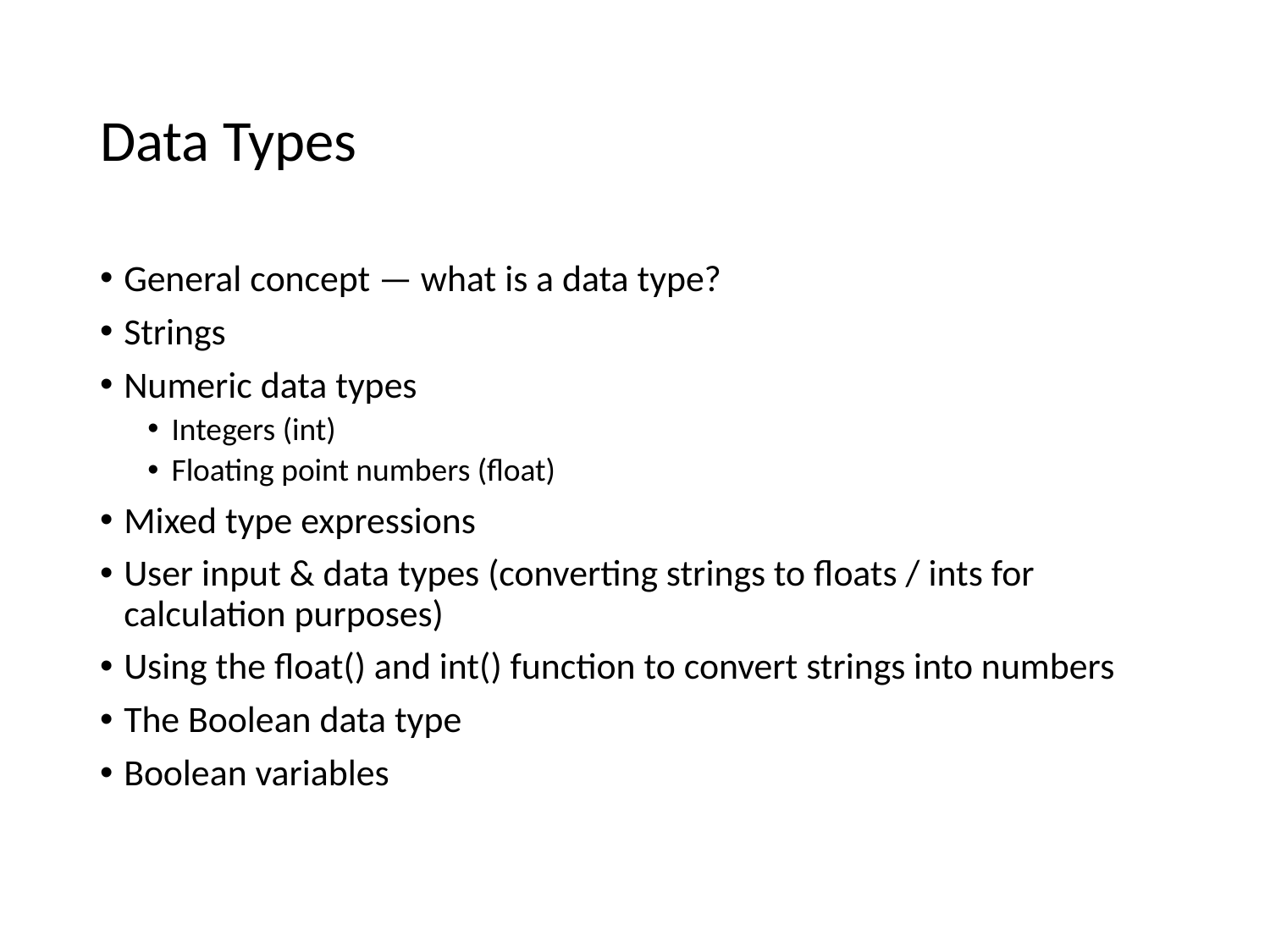

# Data Types
General concept — what is a data type?
Strings
Numeric data types
Integers (int)
Floating point numbers (float)
Mixed type expressions
User input & data types (converting strings to floats / ints for calculation purposes)
Using the float() and int() function to convert strings into numbers
The Boolean data type
Boolean variables